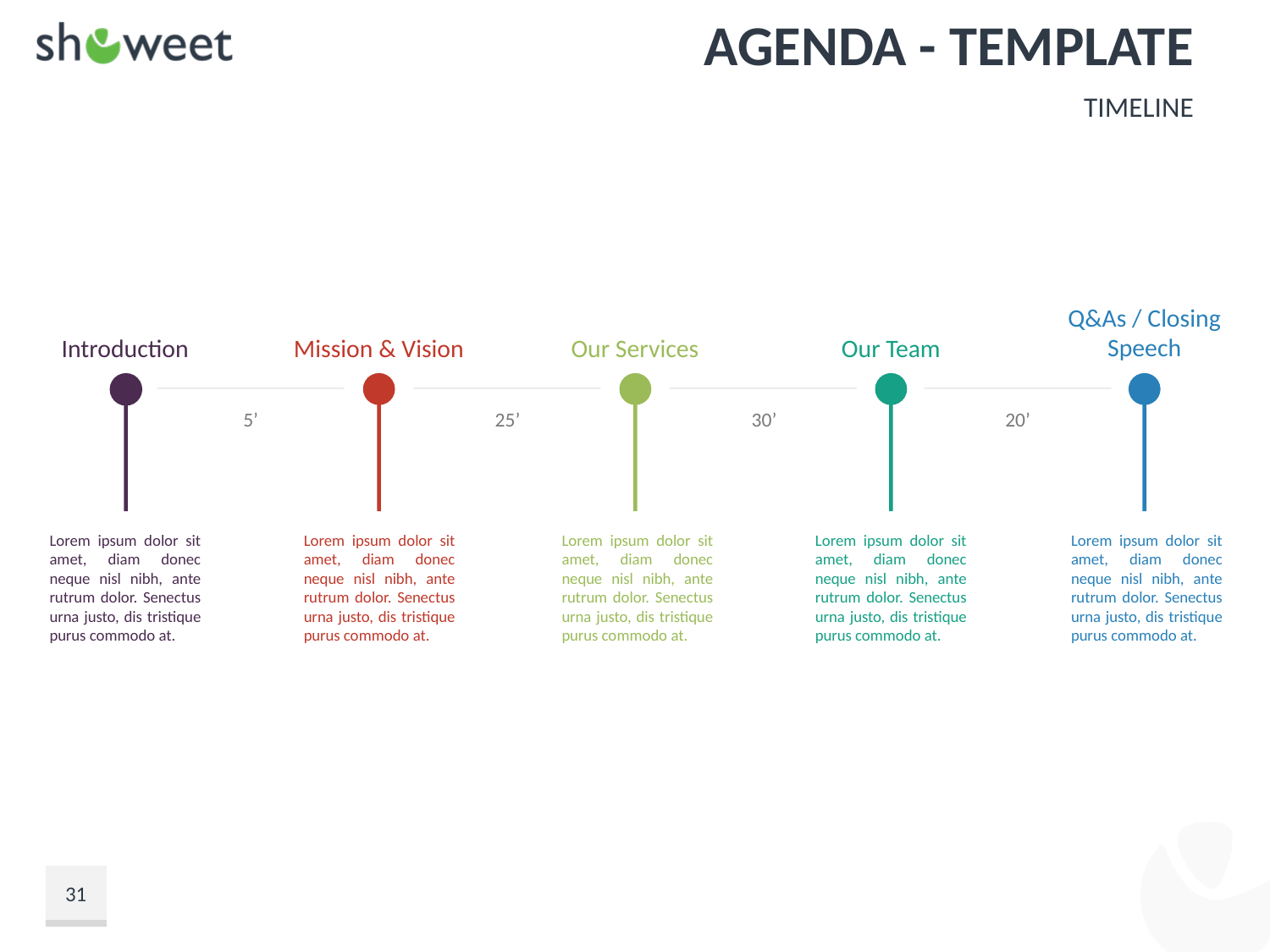

# Agenda - Template
Timeline
Q&As / Closing Speech
Introduction
Mission & Vision
Our Services
Our Team

5’
25’
30’
20’
Lorem ipsum dolor sit amet, diam donec neque nisl nibh, ante rutrum dolor. Senectus urna justo, dis tristique purus commodo at.
Lorem ipsum dolor sit amet, diam donec neque nisl nibh, ante rutrum dolor. Senectus urna justo, dis tristique purus commodo at.
Lorem ipsum dolor sit amet, diam donec neque nisl nibh, ante rutrum dolor. Senectus urna justo, dis tristique purus commodo at.
Lorem ipsum dolor sit amet, diam donec neque nisl nibh, ante rutrum dolor. Senectus urna justo, dis tristique purus commodo at.
Lorem ipsum dolor sit amet, diam donec neque nisl nibh, ante rutrum dolor. Senectus urna justo, dis tristique purus commodo at.
31